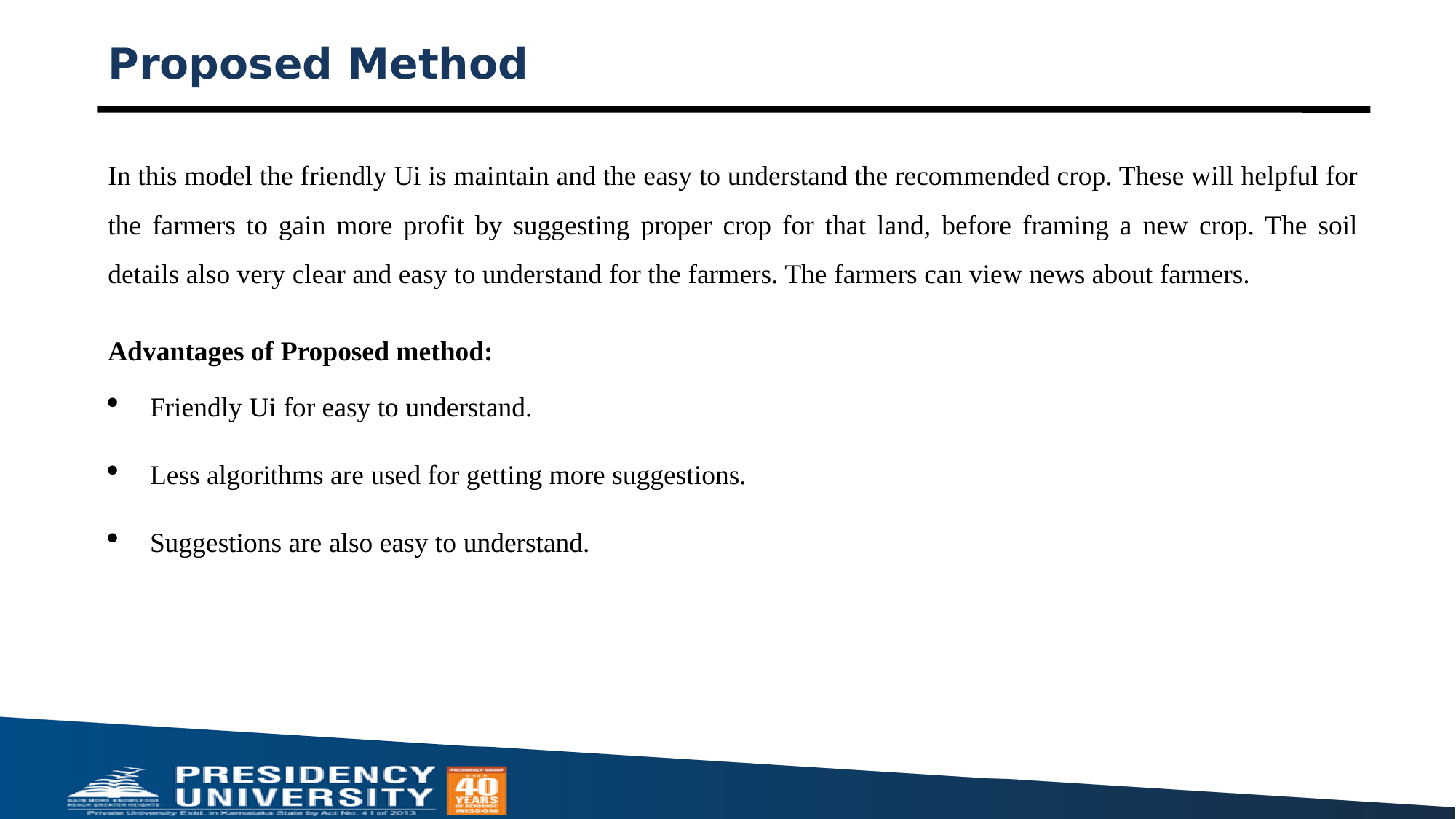

# Proposed Method
In this model the friendly Ui is maintain and the easy to understand the recommended crop. These will helpful for the farmers to gain more profit by suggesting proper crop for that land, before framing a new crop. The soil details also very clear and easy to understand for the farmers. The farmers can view news about farmers.

Advantages of Proposed method:
Friendly Ui for easy to understand.
Less algorithms are used for getting more suggestions.
Suggestions are also easy to understand.